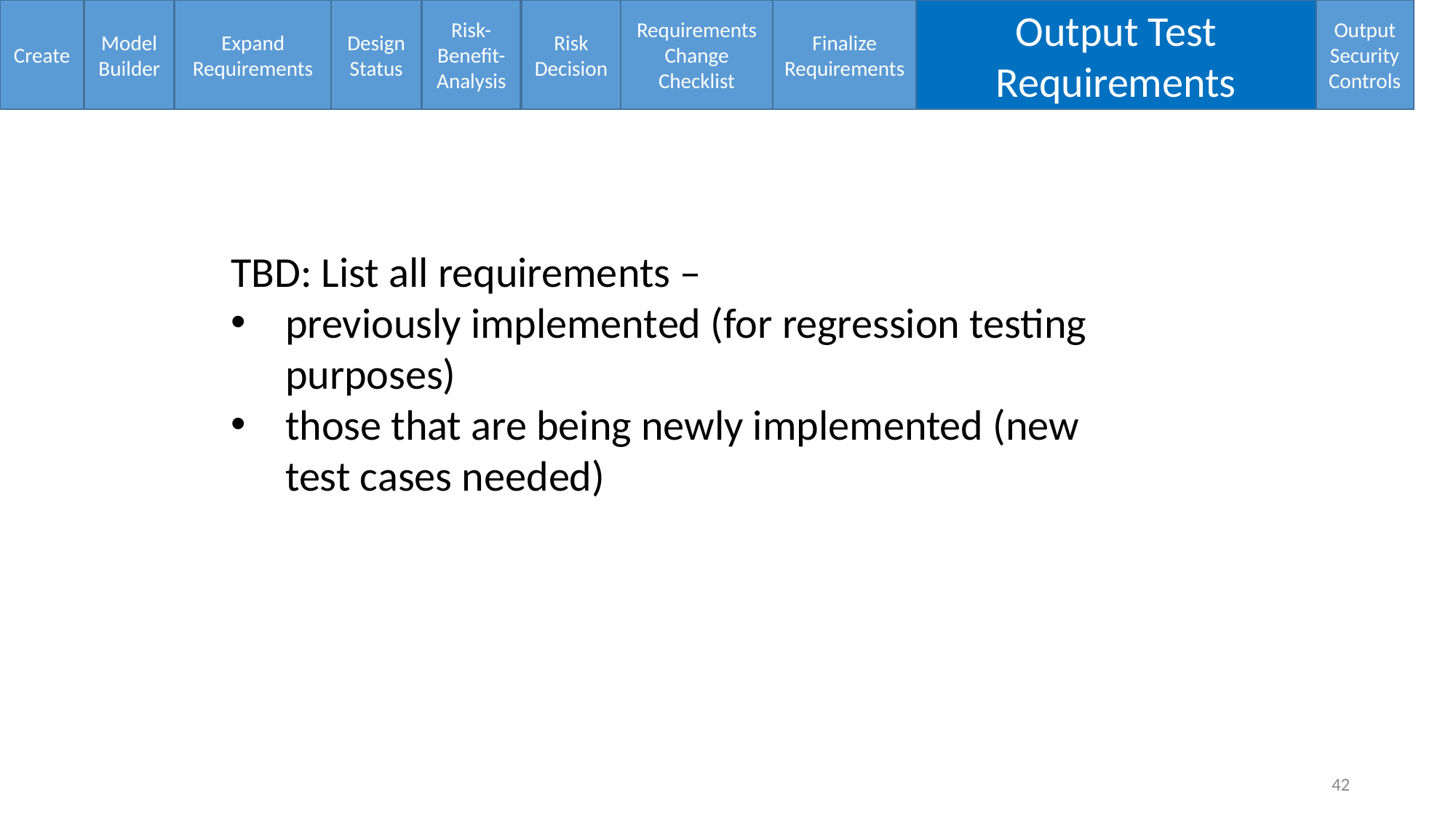

Create
Model
Builder
Expand Requirements
Design Status
Risk-Benefit-Analysis
Risk Decision
Requirements Change Checklist
Finalize Requirements
Output Test Requirements
Output Security Controls
TBD: List all requirements –
previously implemented (for regression testing purposes)
those that are being newly implemented (new test cases needed)

42